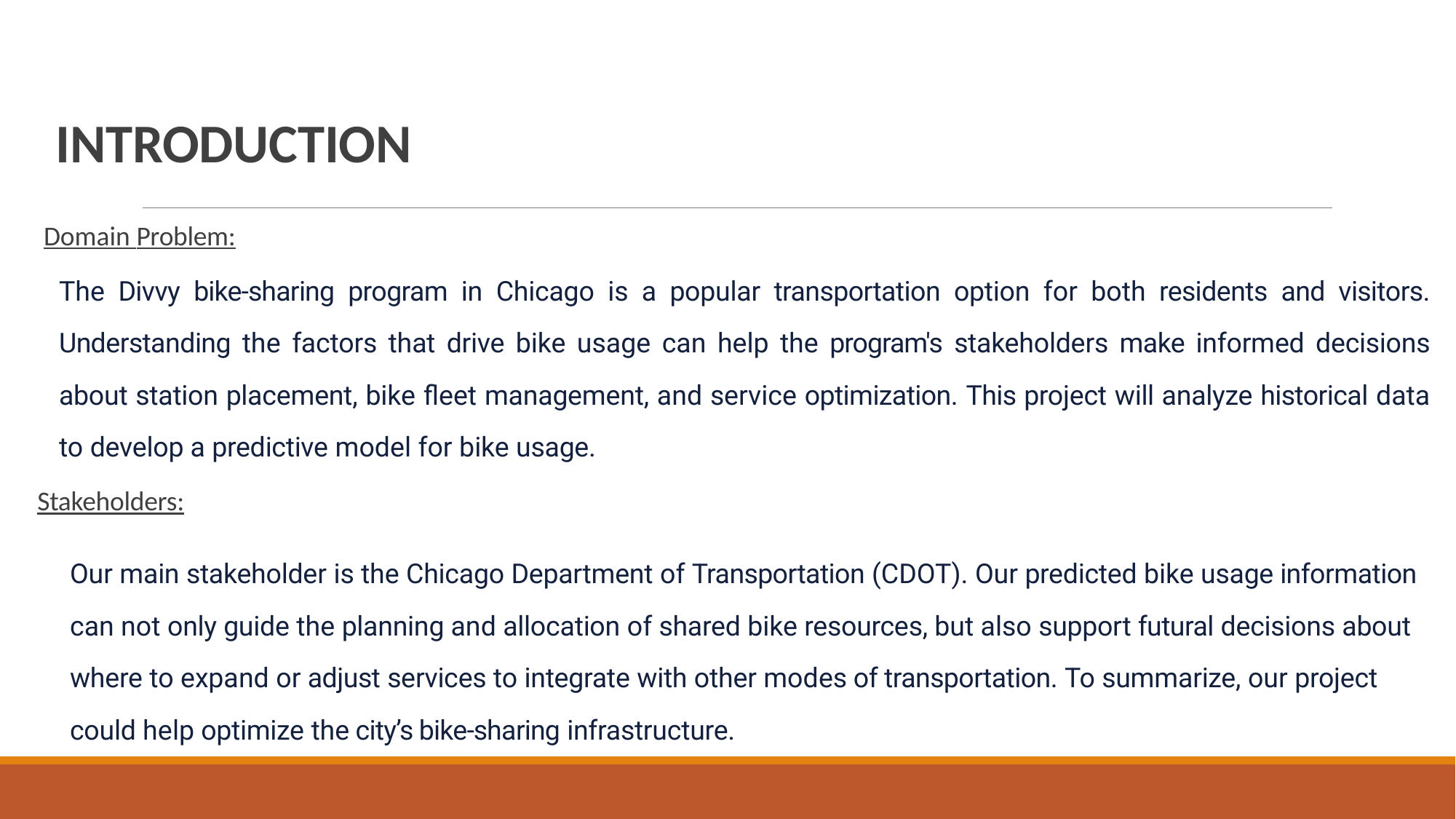

# INTRODUCTION
Domain Problem:
The Divvy bike-sharing program in Chicago is a popular transportation option for both residents and visitors. Understanding the factors that drive bike usage can help the program's stakeholders make informed decisions about station placement, bike fleet management, and service optimization. This project will analyze historical data to develop a predictive model for bike usage.
Stakeholders:
Our main stakeholder is the Chicago Department of Transportation (CDOT). Our predicted bike usage information can not only guide the planning and allocation of shared bike resources, but also support futural decisions about where to expand or adjust services to integrate with other modes of transportation. To summarize, our project could help optimize the city’s bike-sharing infrastructure.